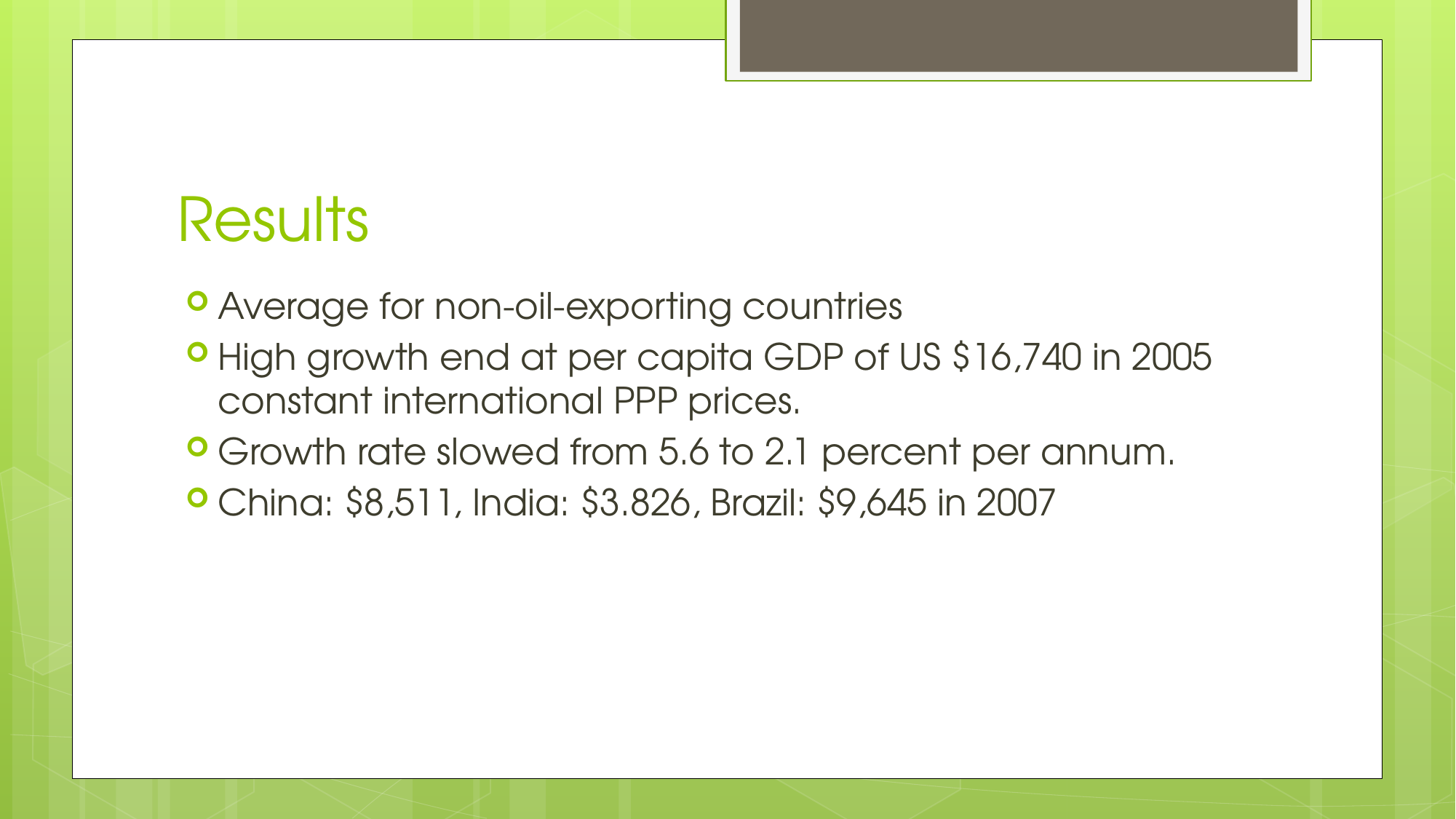

# Results
Average for non-oil-exporting countries
High growth end at per capita GDP of US $16,740 in 2005 constant international PPP prices.
Growth rate slowed from 5.6 to 2.1 percent per annum.
China: $8,511, India: $3.826, Brazil: $9,645 in 2007